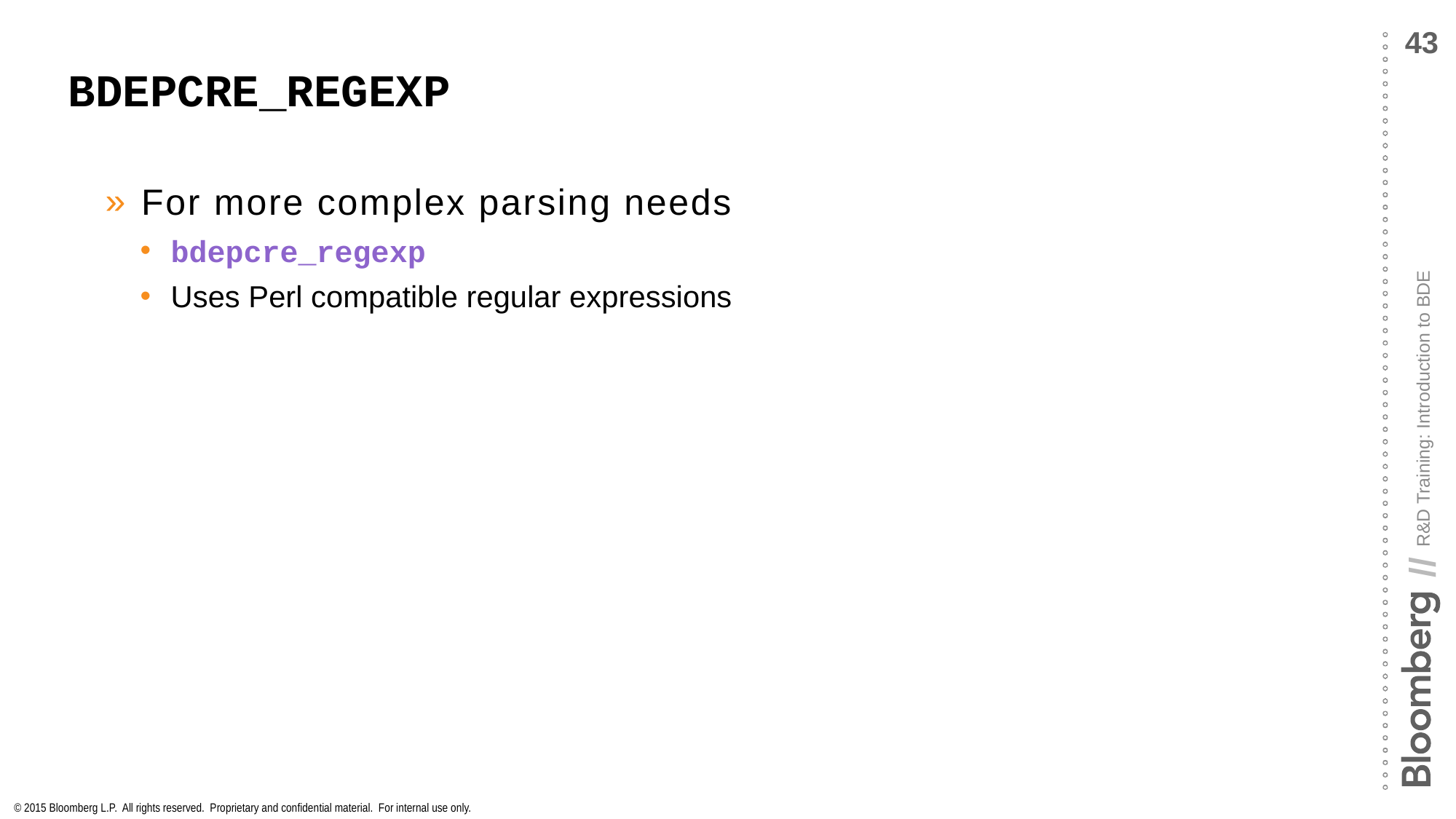

# bdepcre_regexp
For more complex parsing needs
bdepcre_regexp
Uses Perl compatible regular expressions